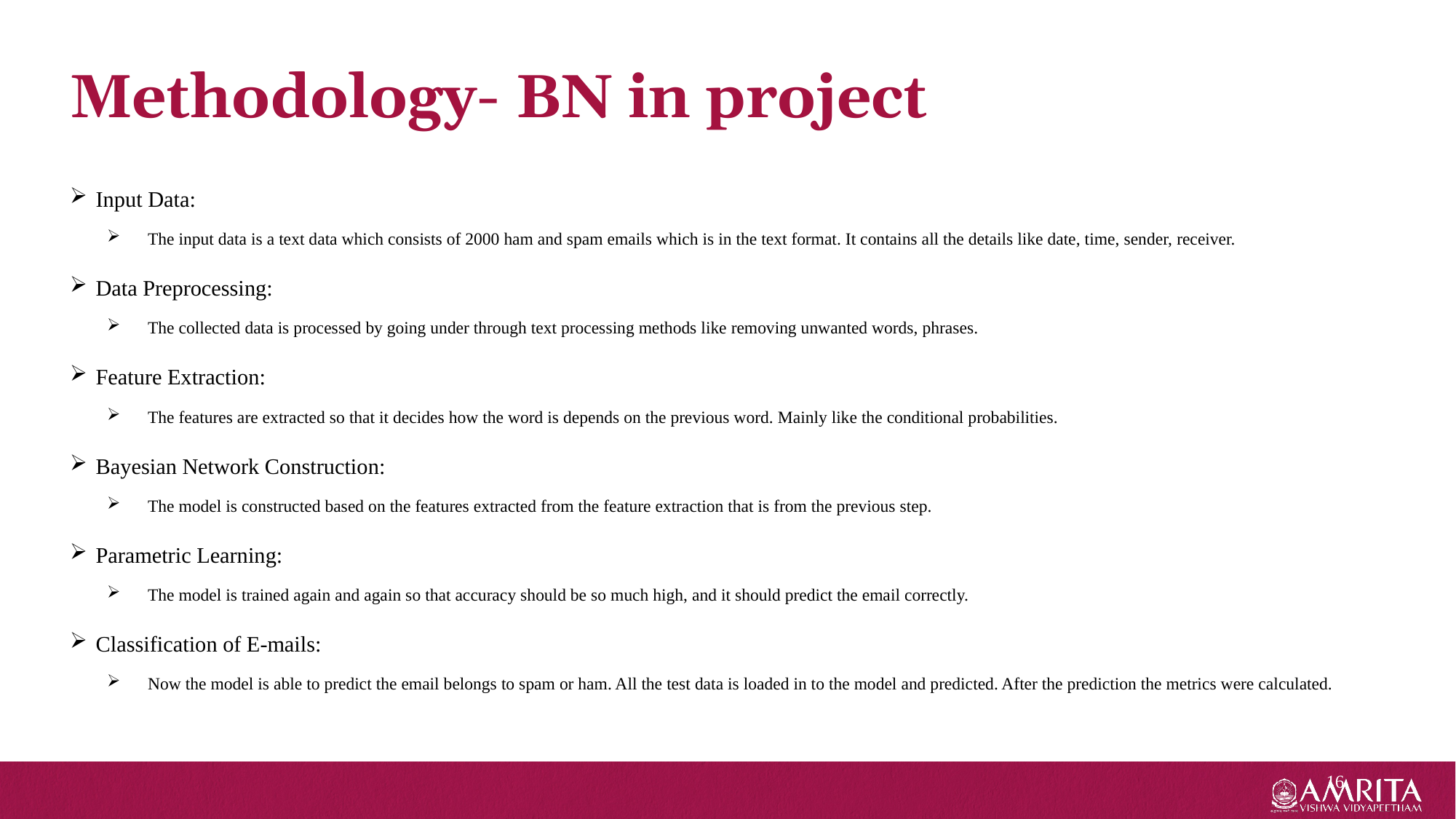

Methodology- BN in project
Input Data:
The input data is a text data which consists of 2000 ham and spam emails which is in the text format. It contains all the details like date, time, sender, receiver.
Data Preprocessing:
The collected data is processed by going under through text processing methods like removing unwanted words, phrases.
Feature Extraction:
The features are extracted so that it decides how the word is depends on the previous word. Mainly like the conditional probabilities.
Bayesian Network Construction:
The model is constructed based on the features extracted from the feature extraction that is from the previous step.
Parametric Learning:
The model is trained again and again so that accuracy should be so much high, and it should predict the email correctly.
Classification of E-mails:
Now the model is able to predict the email belongs to spam or ham. All the test data is loaded in to the model and predicted. After the prediction the metrics were calculated.
16